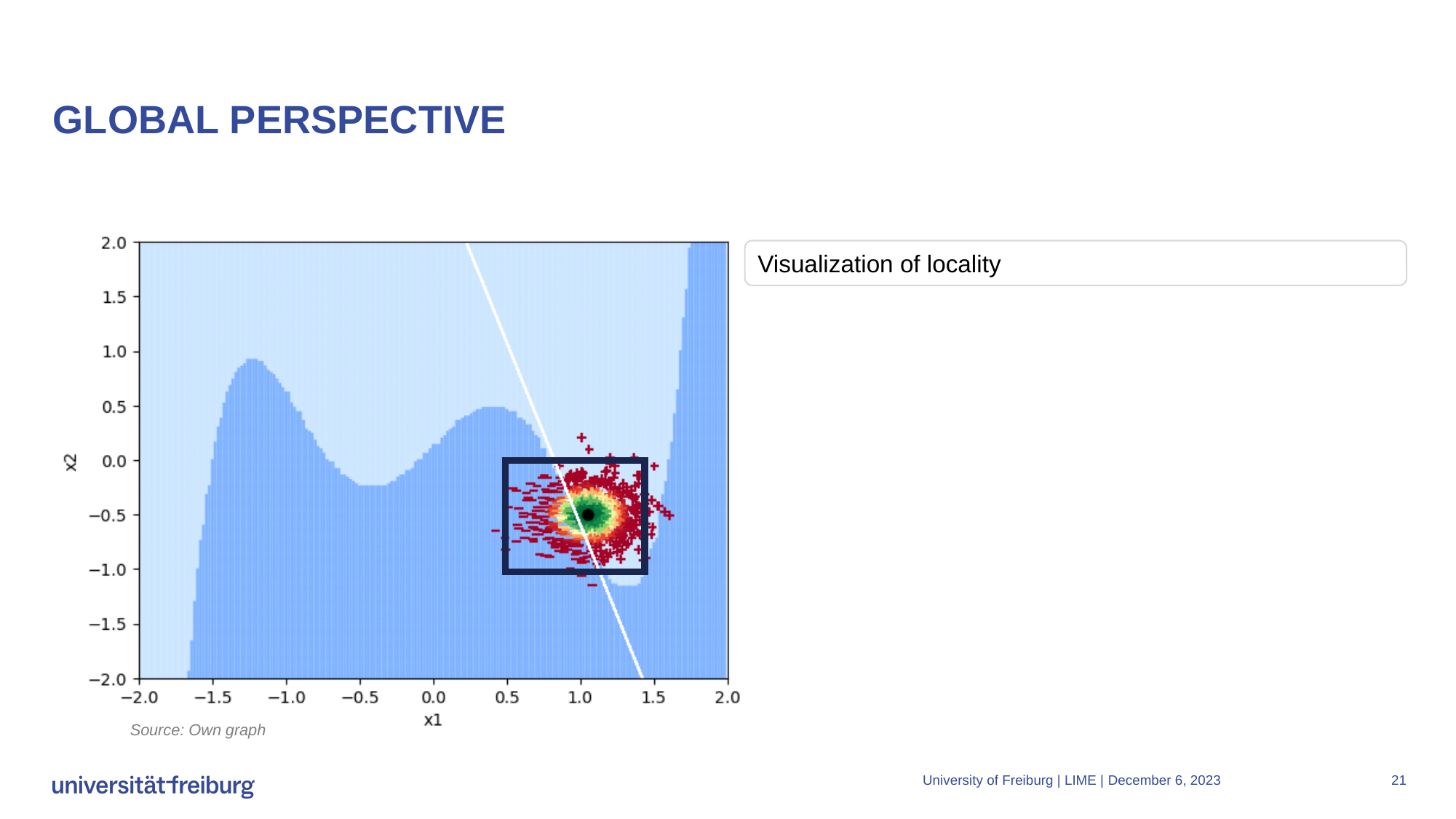

GLOBAL PERSPECTIVE

Visualization of locality

Source: Own graph
University of Freiburg | LIME |
December 6, 2023
21